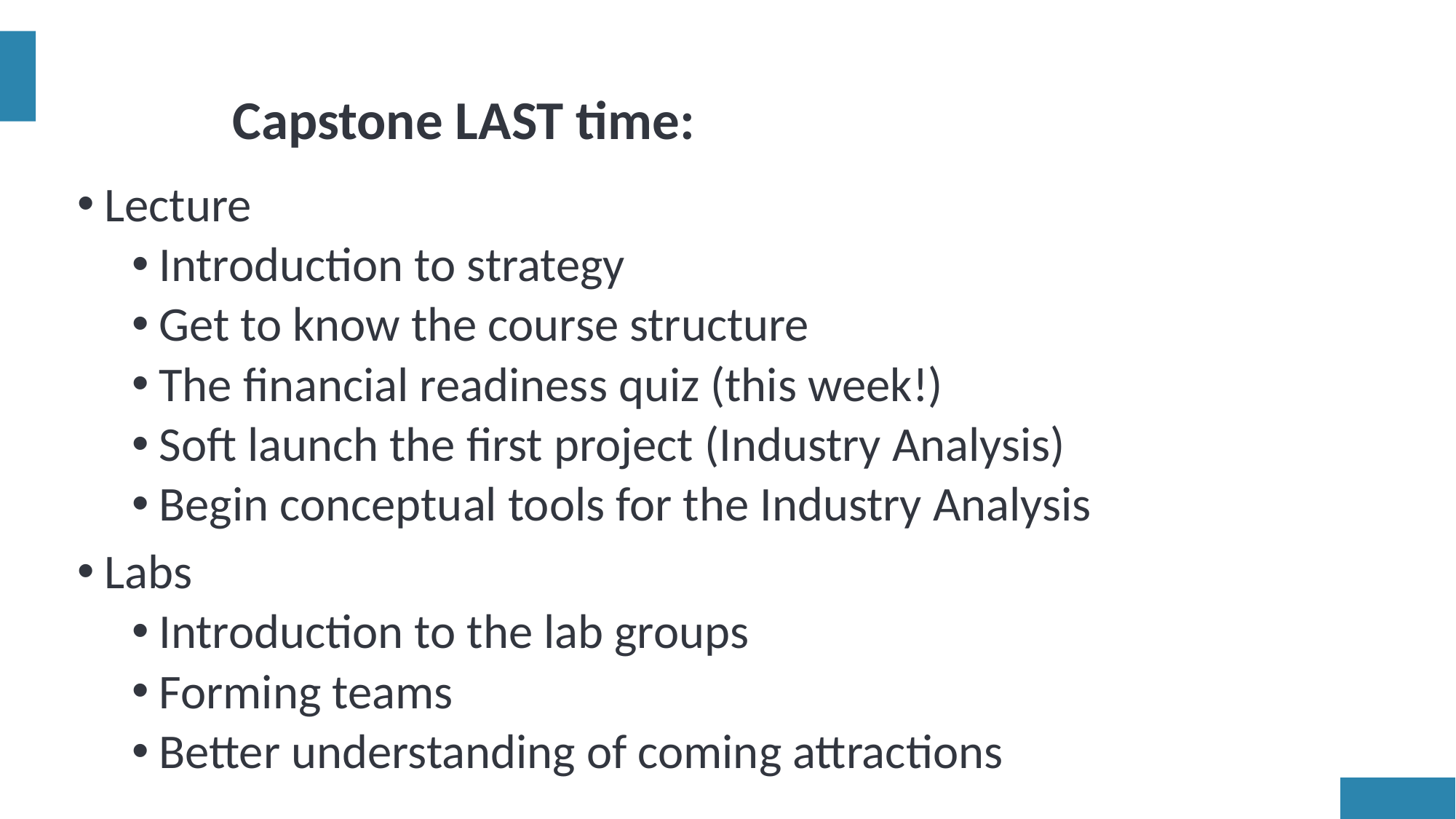

# Capstone LAST time:
Lecture
Introduction to strategy
Get to know the course structure
The financial readiness quiz (this week!)
Soft launch the first project (Industry Analysis)
Begin conceptual tools for the Industry Analysis
Labs
Introduction to the lab groups
Forming teams
Better understanding of coming attractions